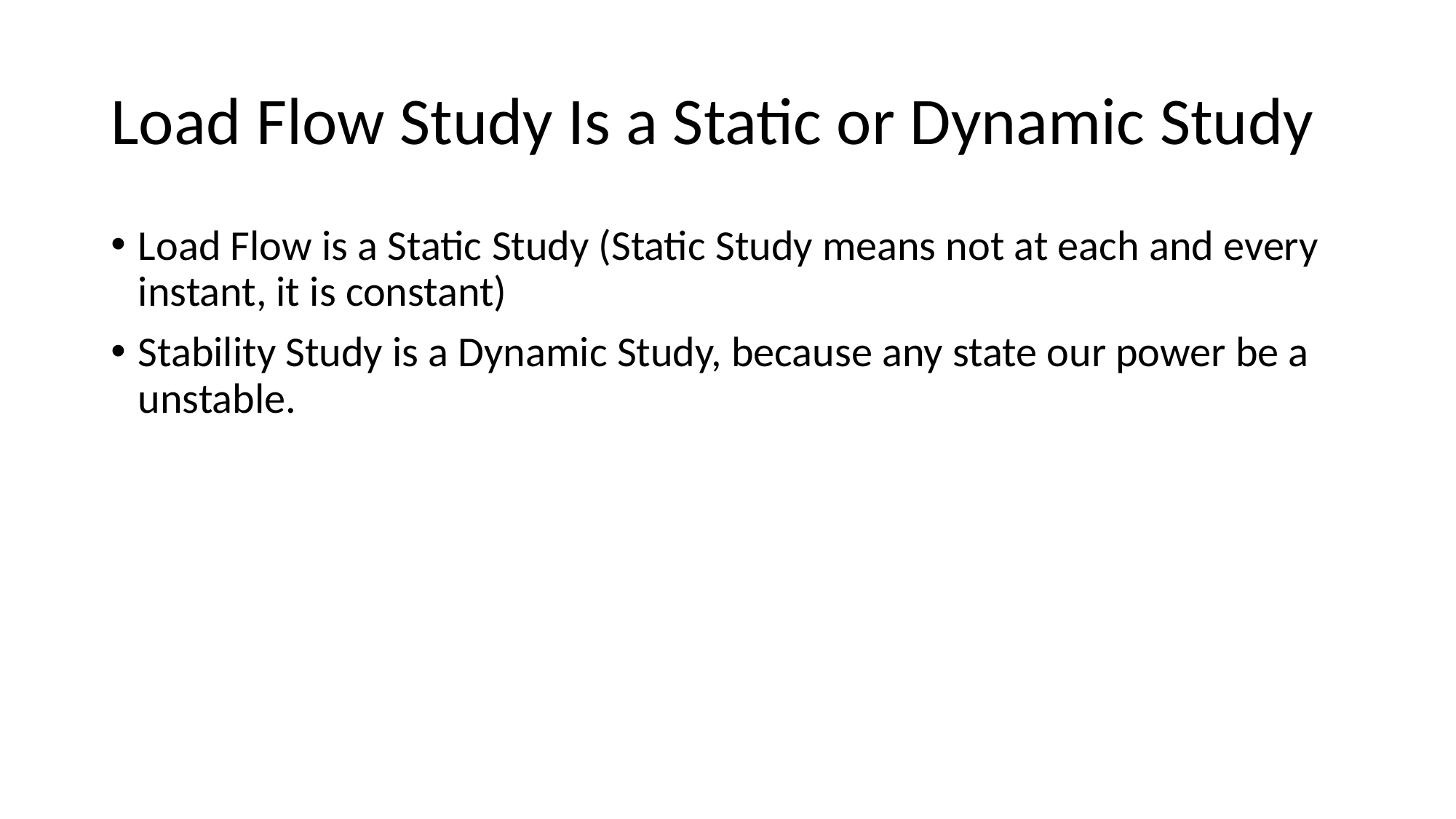

# Load Flow Study Is a Static or Dynamic Study
Load Flow is a Static Study (Static Study means not at each and every instant, it is constant)
Stability Study is a Dynamic Study, because any state our power be a unstable.